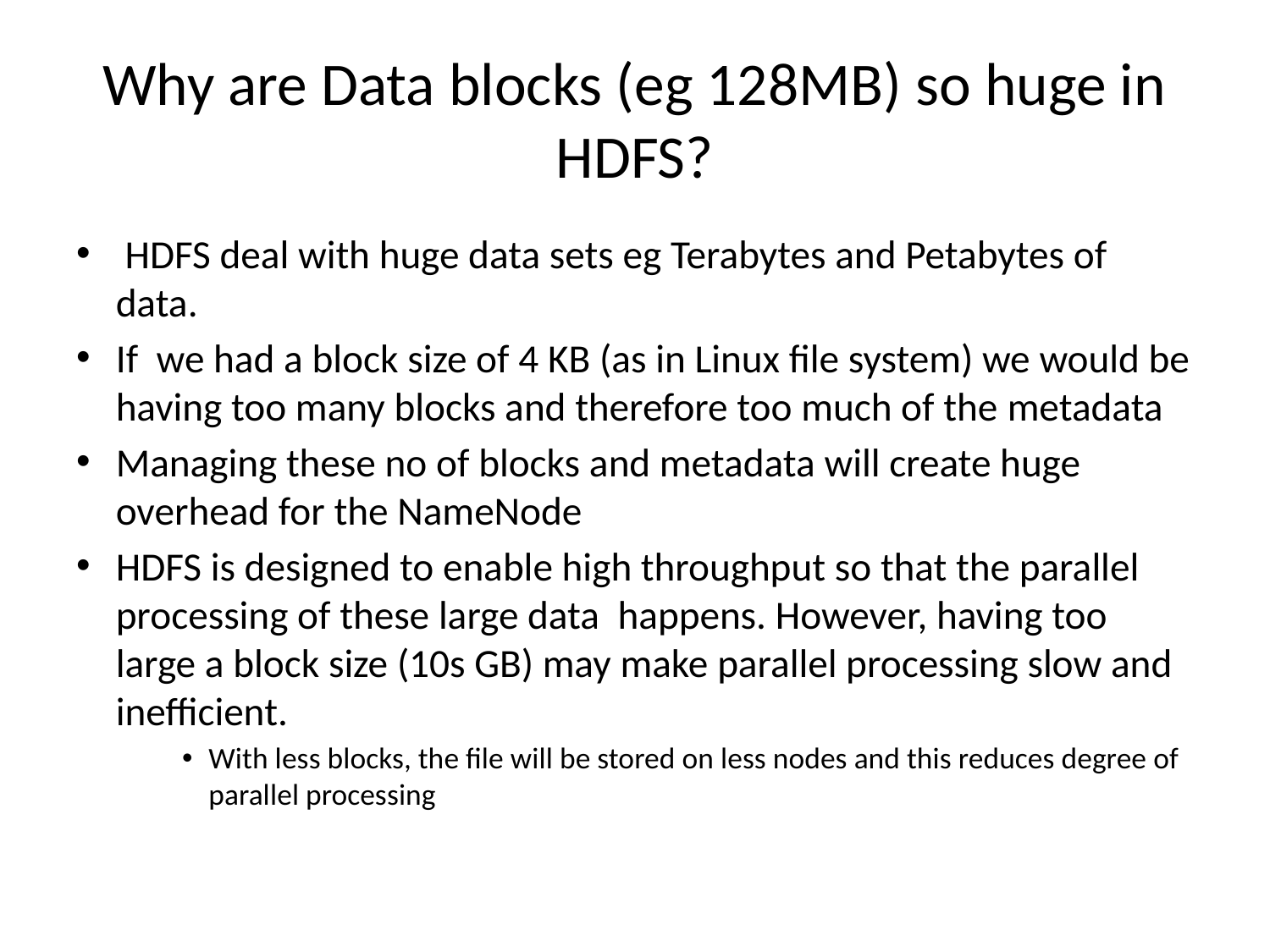

# Why are Data blocks (eg 128MB) so huge in HDFS?
 HDFS deal with huge data sets eg Terabytes and Petabytes of data.
If  we had a block size of 4 KB (as in Linux file system) we would be having too many blocks and therefore too much of the metadata
Managing these no of blocks and metadata will create huge overhead for the NameNode
HDFS is designed to enable high throughput so that the parallel processing of these large data  happens. However, having too large a block size (10s GB) may make parallel processing slow and inefficient.
With less blocks, the file will be stored on less nodes and this reduces degree of parallel processing